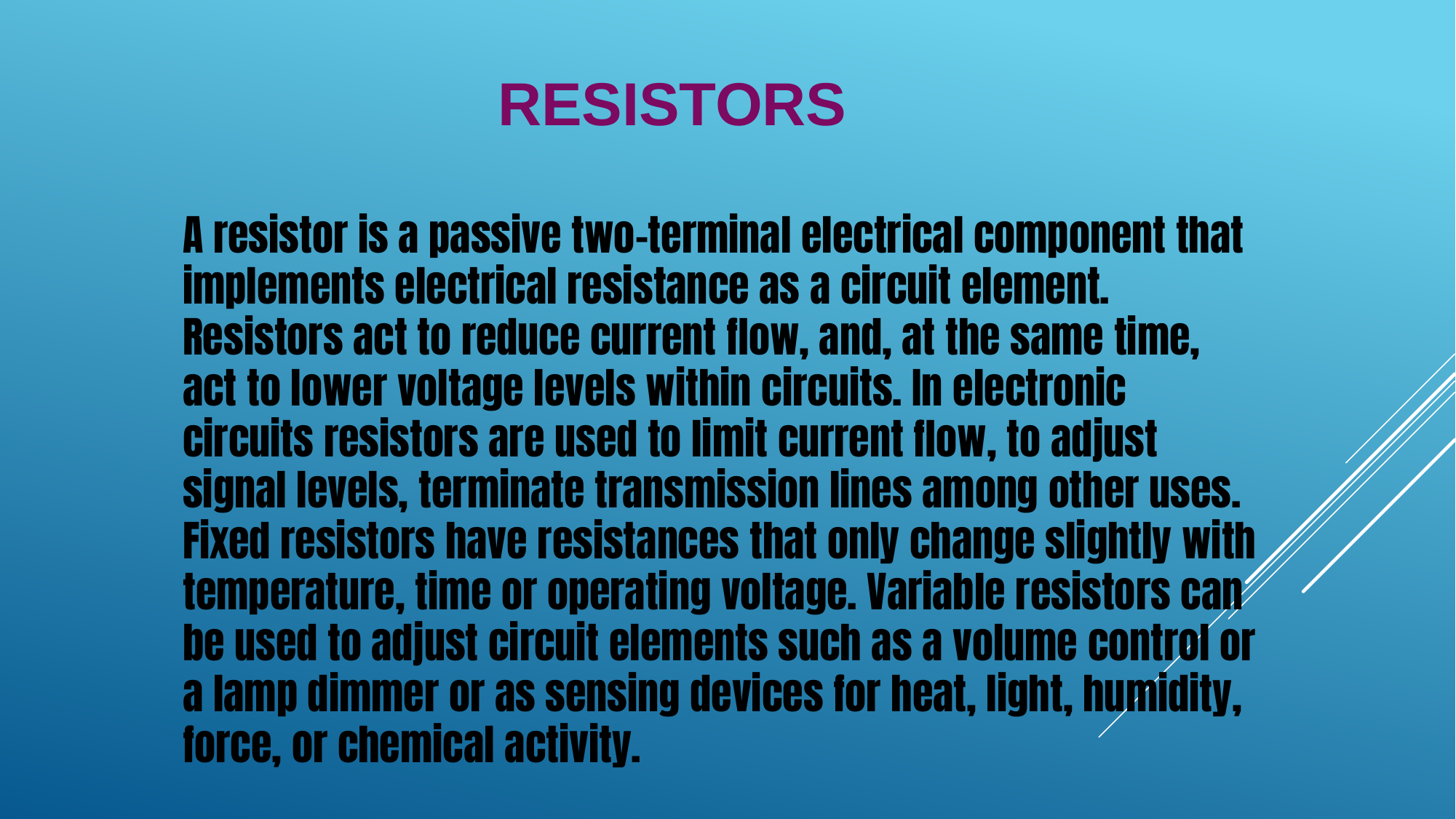

RESISTORS
A resistor is a passive two-terminal electrical component that implements electrical resistance as a circuit element. Resistors act to reduce current flow, and, at the same time, act to lower voltage levels within circuits. In electronic circuits resistors are used to limit current flow, to adjust signal levels, terminate transmission lines among other uses. Fixed resistors have resistances that only change slightly with temperature, time or operating voltage. Variable resistors can be used to adjust circuit elements such as a volume control or a lamp dimmer or as sensing devices for heat, light, humidity, force, or chemical activity.